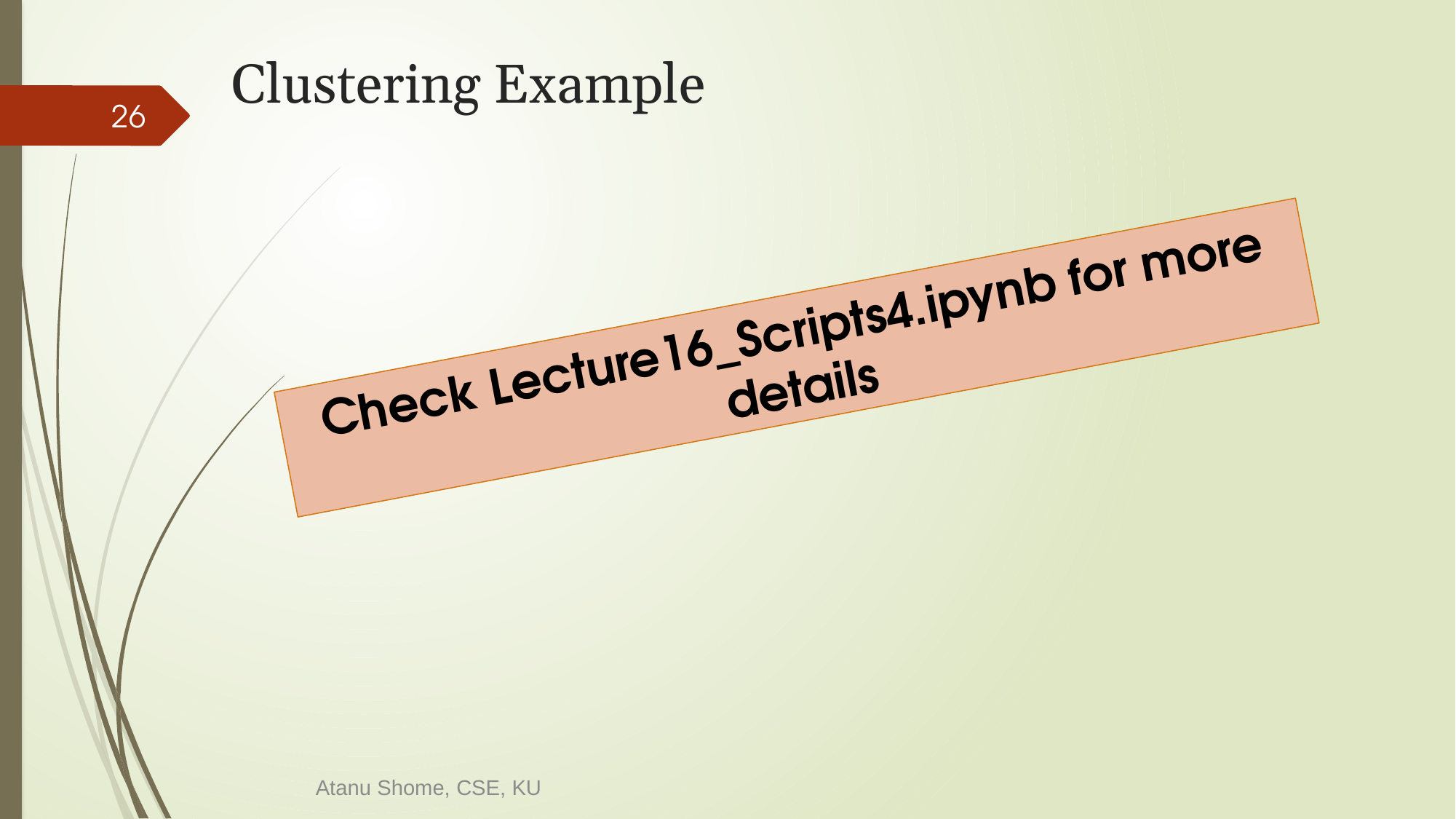

# Clustering Example
26
Check Lecture16_Scripts4.ipynb for more details
Atanu Shome, CSE, KU